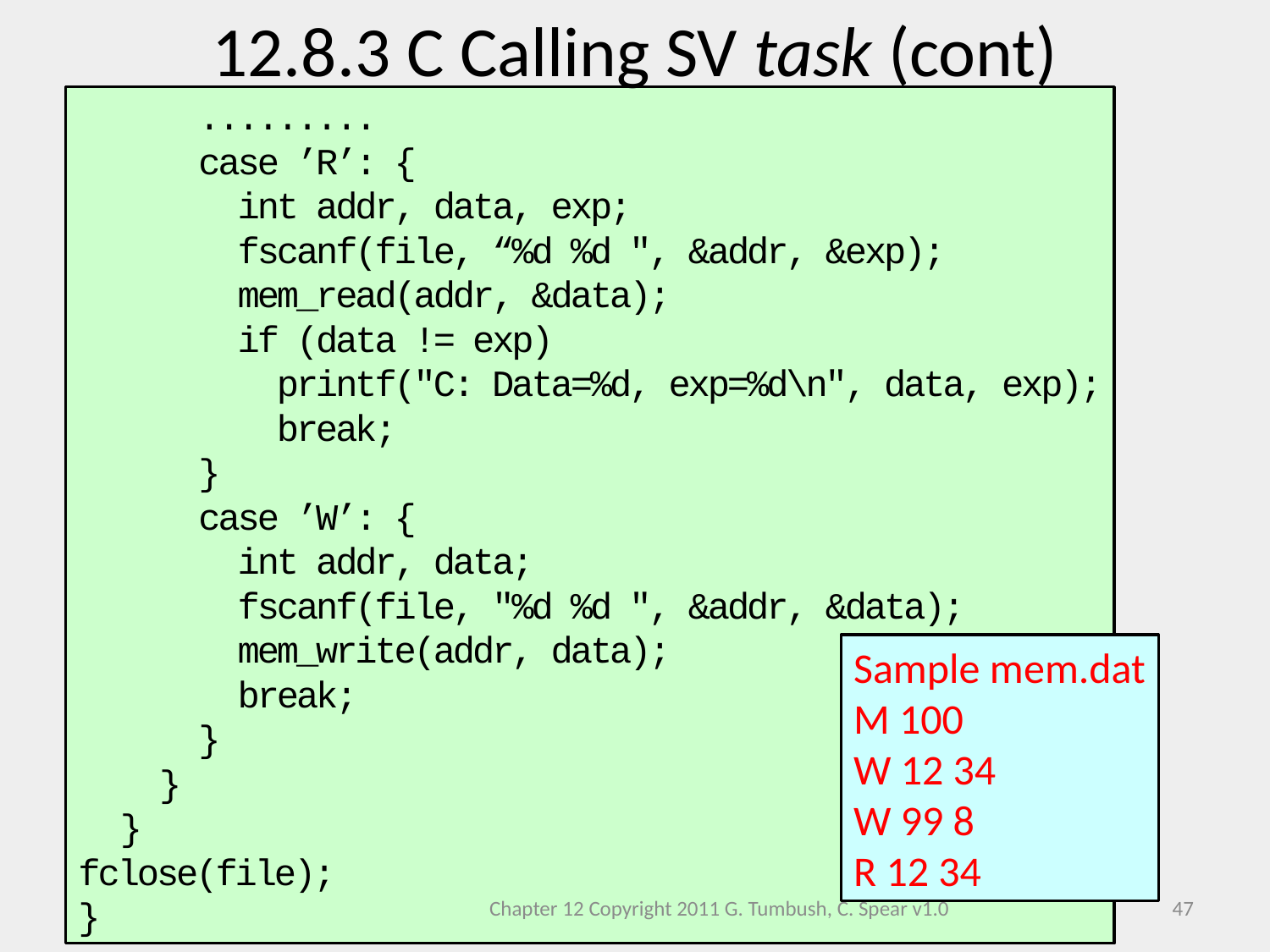

12.8.3 C Calling SV task (cont)
      .........
      case ’R’: {
        int addr, data, exp;
        fscanf(file, “%d %d ", &addr, &exp);
        mem_read(addr, &data);
        if (data != exp)
          printf("C: Data=%d, exp=%d\n", data, exp);
          break;
      }
      case ’W’: {
        int addr, data;
        fscanf(file, "%d %d ", &addr, &data);
        mem_write(addr, data);
        break;
      }
    }
  }
fclose(file);
}
Sample mem.dat
M 100
W 12 34
W 99 8
R 12 34
Chapter 12 Copyright 2011 G. Tumbush, C. Spear v1.0
47